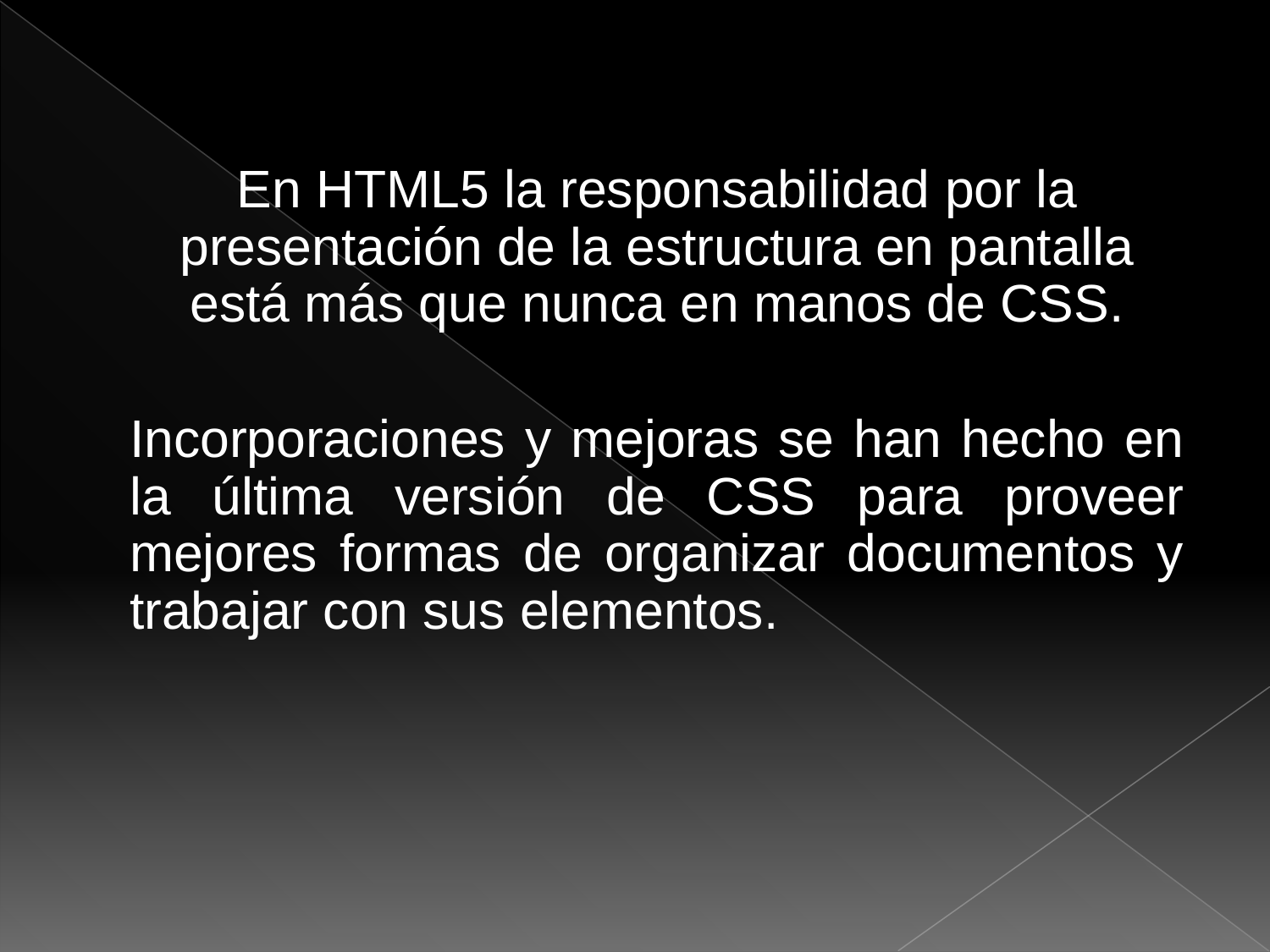

En HTML5 la responsabilidad por la presentación de la estructura en pantalla está más que nunca en manos de CSS.

	Incorporaciones y mejoras se han hecho en la última versión de CSS para proveer mejores formas de organizar documentos y trabajar con sus elementos.